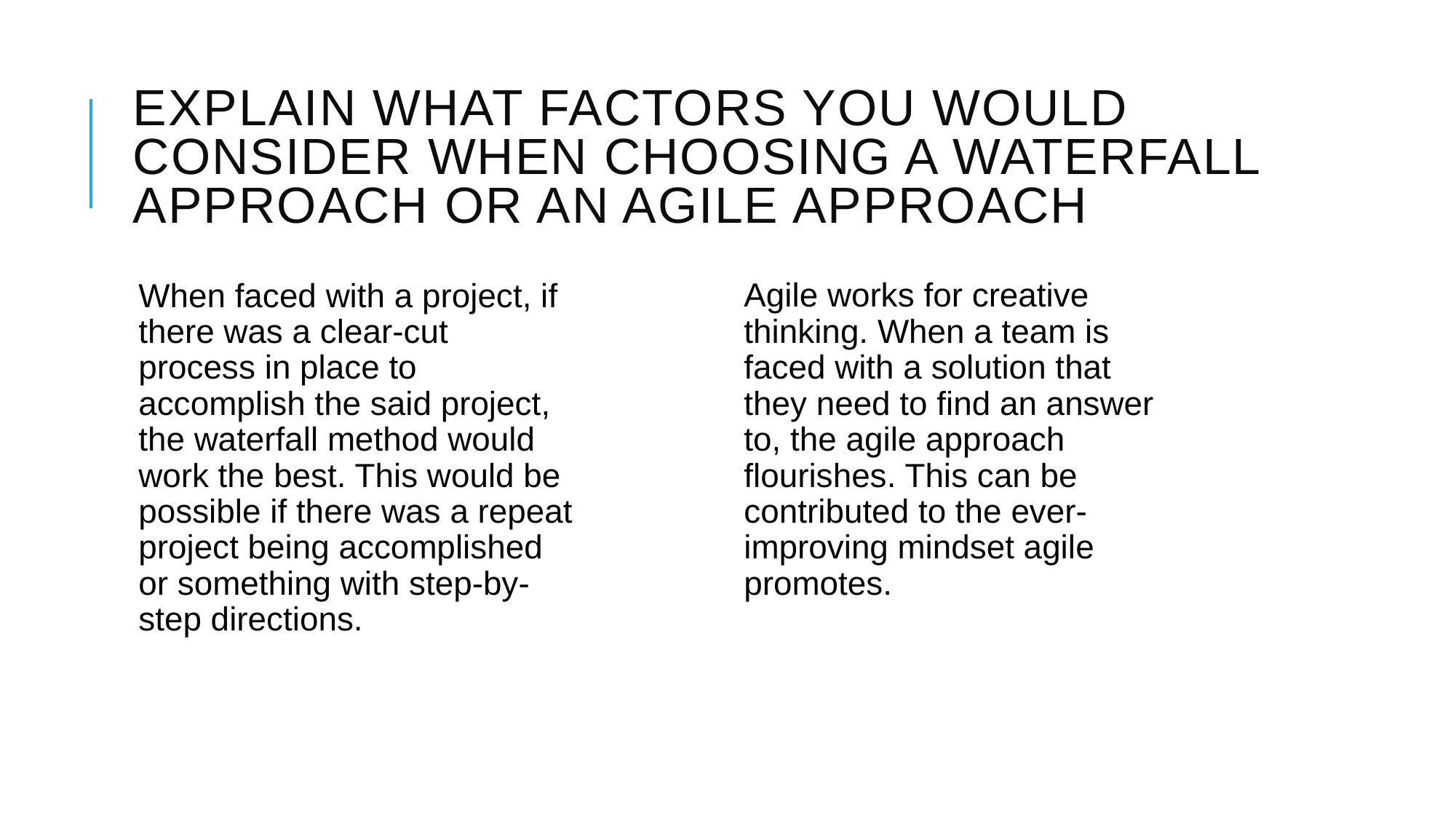

# Explain what factors you would consider when choosing a waterfall approach or an agile approach
When faced with a project, if there was a clear-cut process in place to accomplish the said project, the waterfall method would work the best. This would be possible if there was a repeat project being accomplished or something with step-by-step directions.

Agile works for creative thinking. When a team is faced with a solution that they need to find an answer to, the agile approach flourishes. This can be contributed to the ever-improving mindset agile promotes.